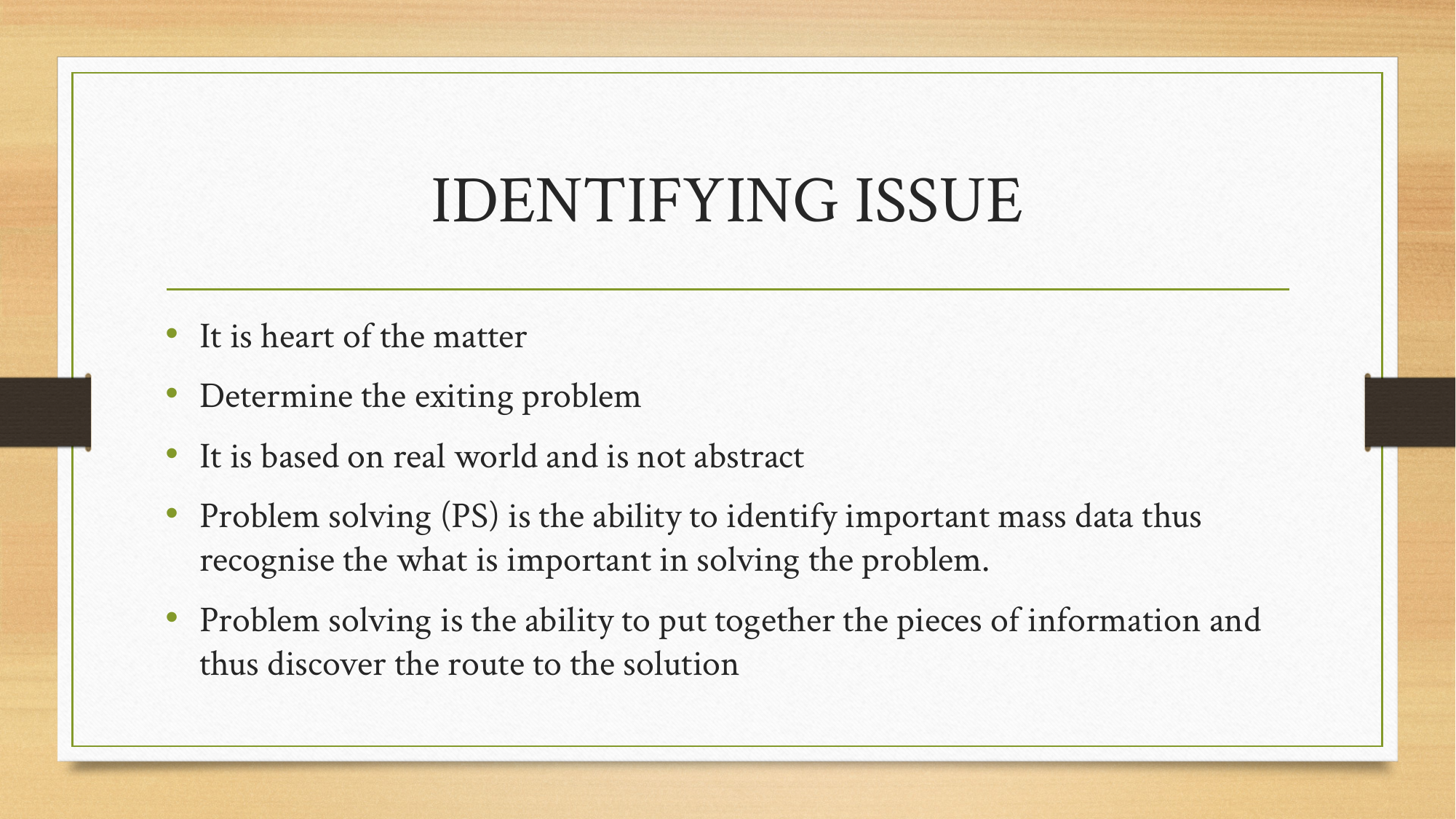

# IDENTIFYING ISSUE
It is heart of the matter
Determine the exiting problem
It is based on real world and is not abstract
Problem solving (PS) is the ability to identify important mass data thus recognise the what is important in solving the problem.
Problem solving is the ability to put together the pieces of information and thus discover the route to the solution